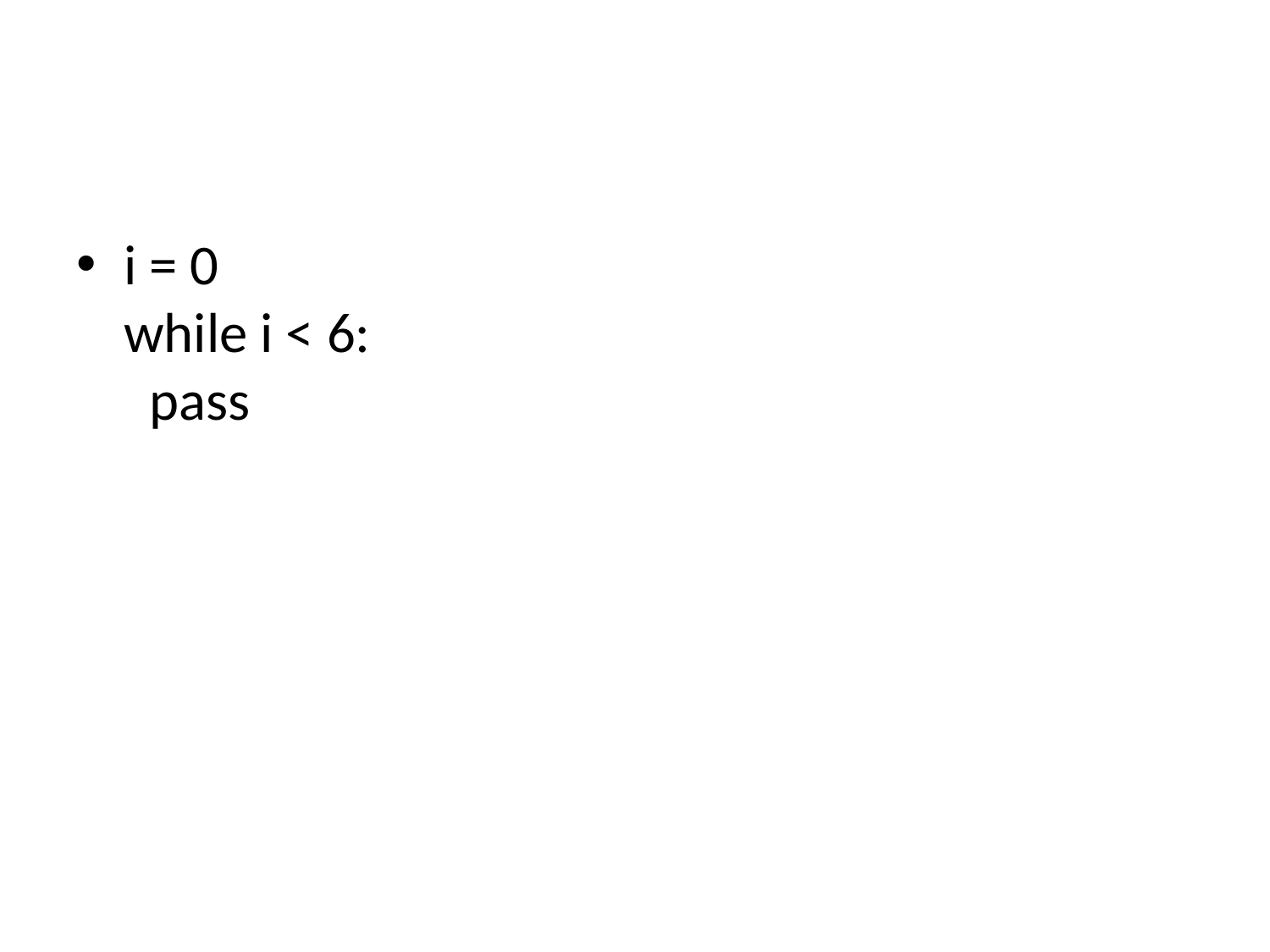

#
i = 0
while i < 6:
  pass